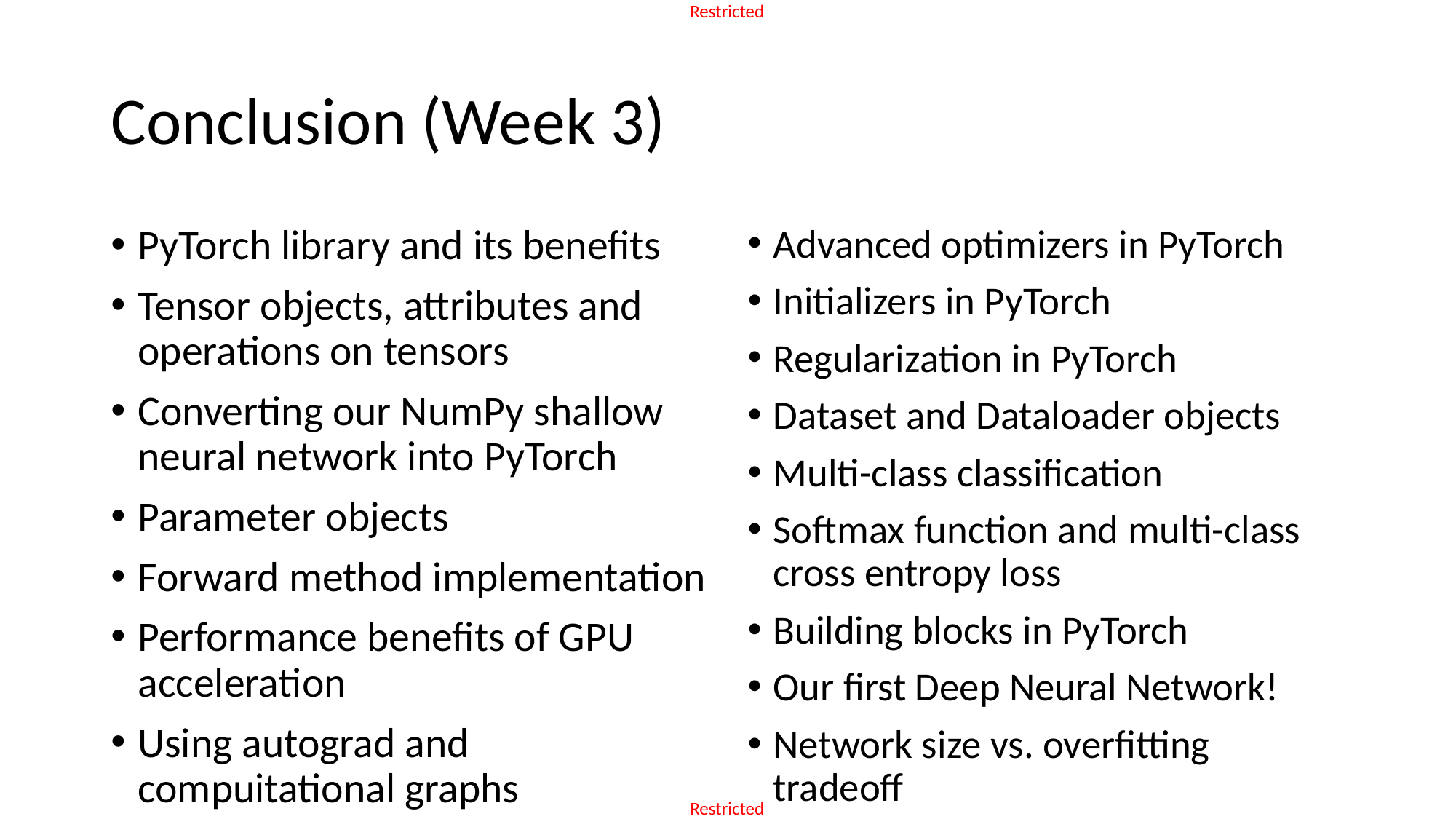

# Conclusion (Week 3)
PyTorch library and its benefits
Tensor objects, attributes and operations on tensors
Converting our NumPy shallow neural network into PyTorch
Parameter objects
Forward method implementation
Performance benefits of GPU acceleration
Using autograd and compuitational graphs

Advanced optimizers in PyTorch
Initializers in PyTorch
Regularization in PyTorch
Dataset and Dataloader objects
Multi-class classification
Softmax function and multi-class cross entropy loss
Building blocks in PyTorch
Our first Deep Neural Network!
Network size vs. overfitting tradeoff